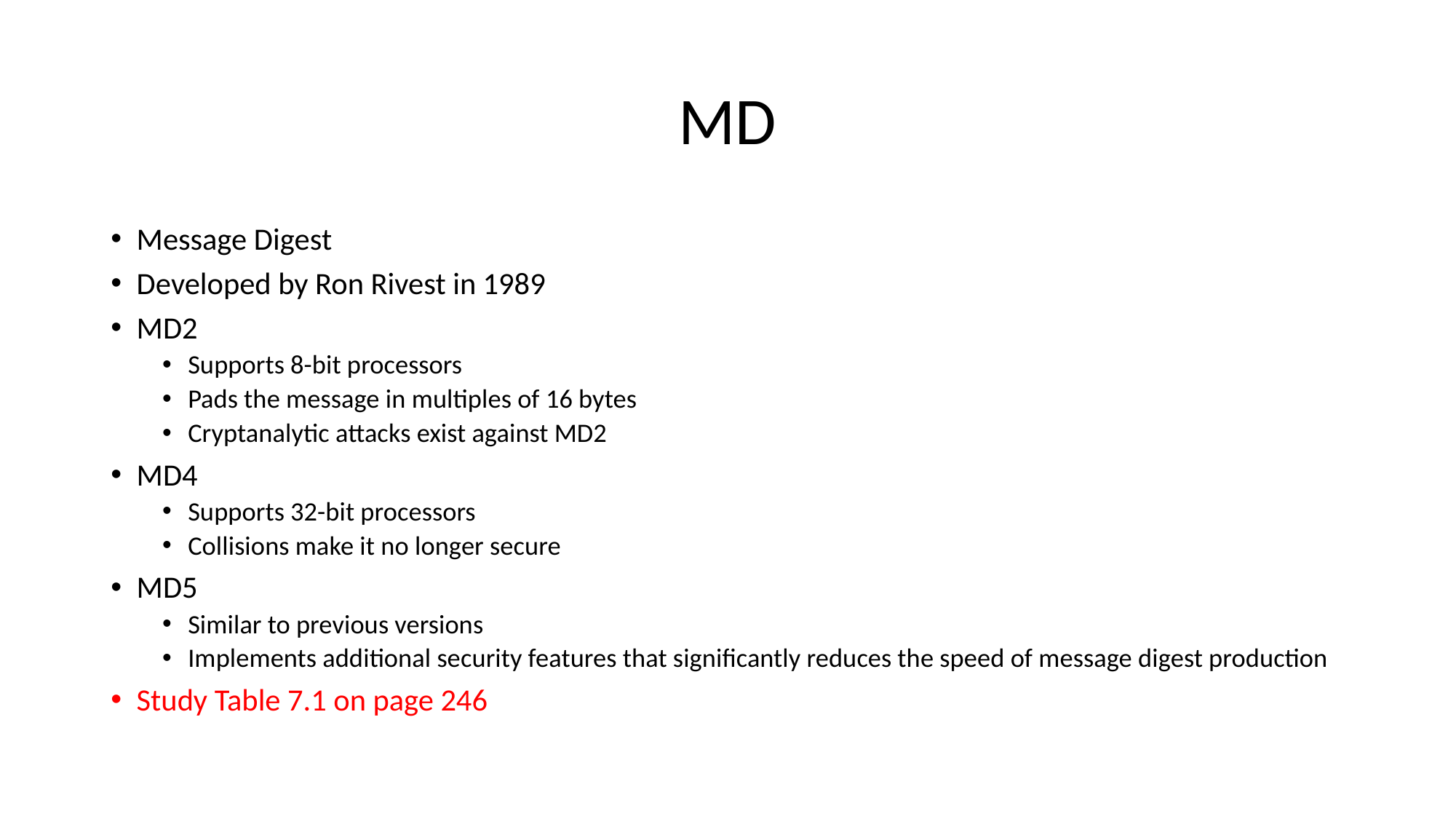

# MD
Message Digest
Developed by Ron Rivest in 1989
MD2
Supports 8-bit processors
Pads the message in multiples of 16 bytes
Cryptanalytic attacks exist against MD2
MD4
Supports 32-bit processors
Collisions make it no longer secure
MD5
Similar to previous versions
Implements additional security features that significantly reduces the speed of message digest production
Study Table 7.1 on page 246